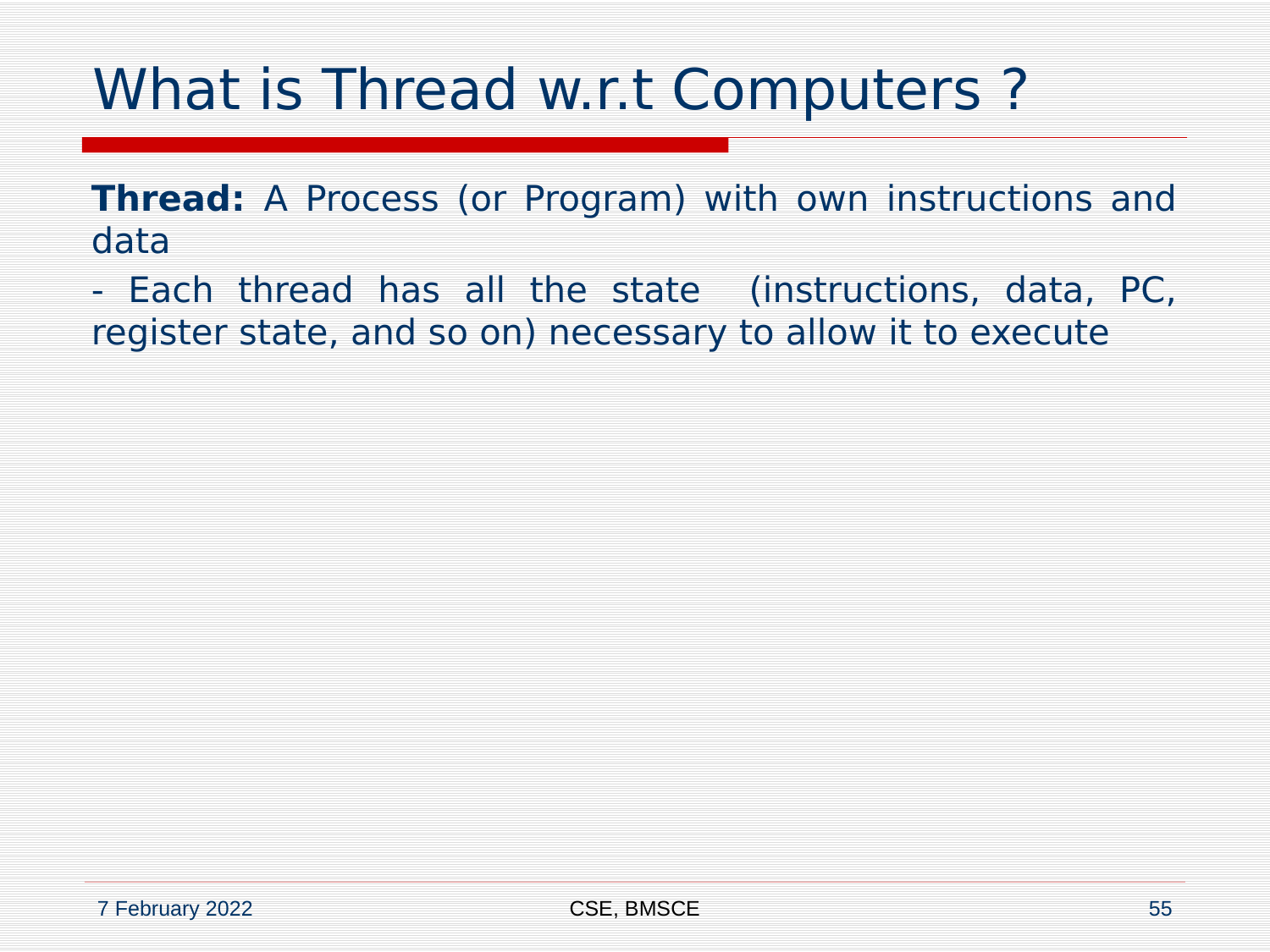

# What is Thread w.r.t Computers ?
Thread: A Process (or Program) with own instructions and data
- Each thread has all the state  (instructions, data, PC, register state, and so on) necessary to allow it to execute
CSE, BMSCE
55
7 February 2022